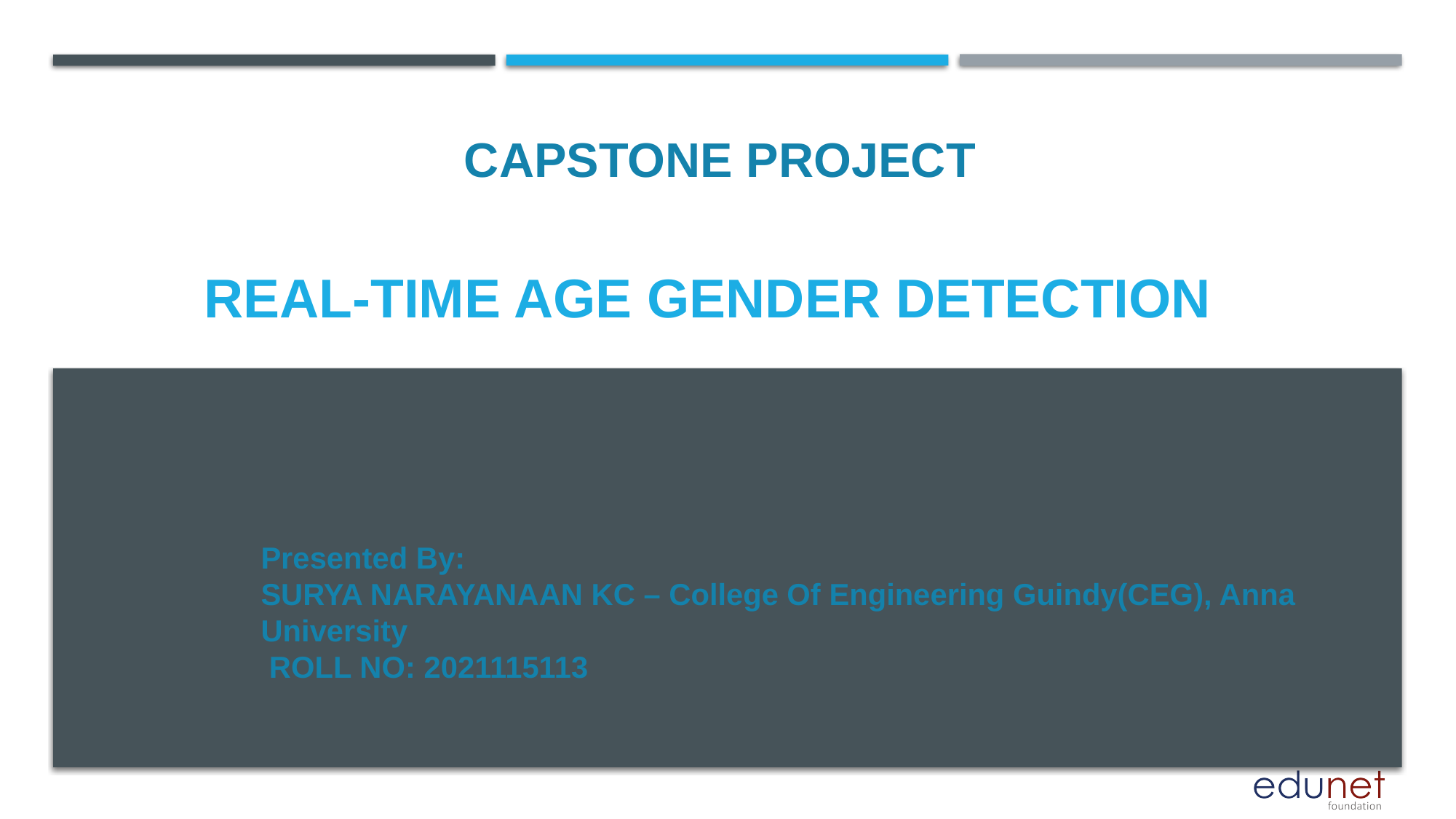

CAPSTONE PROJECT
# REAL-TIME AGE GENDER DETECTION
Presented By:
SURYA NARAYANAAN KC – College Of Engineering Guindy(CEG), Anna University
 ROLL NO: 2021115113